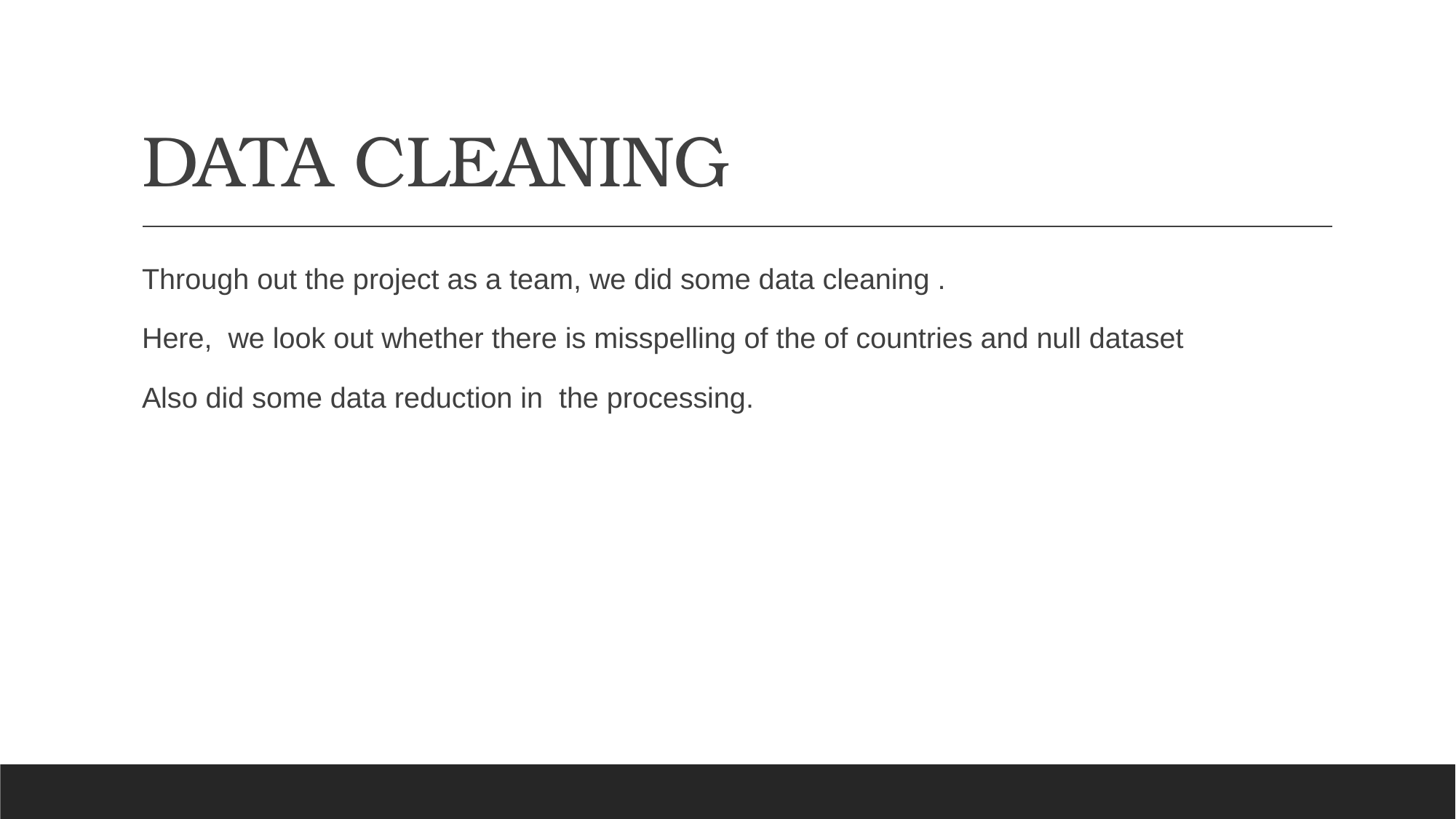

# DATA CLEANING
Through out the project as a team, we did some data cleaning .
Here,  we look out whether there is misspelling of the of countries and null dataset
Also did some data reduction in  the processing.